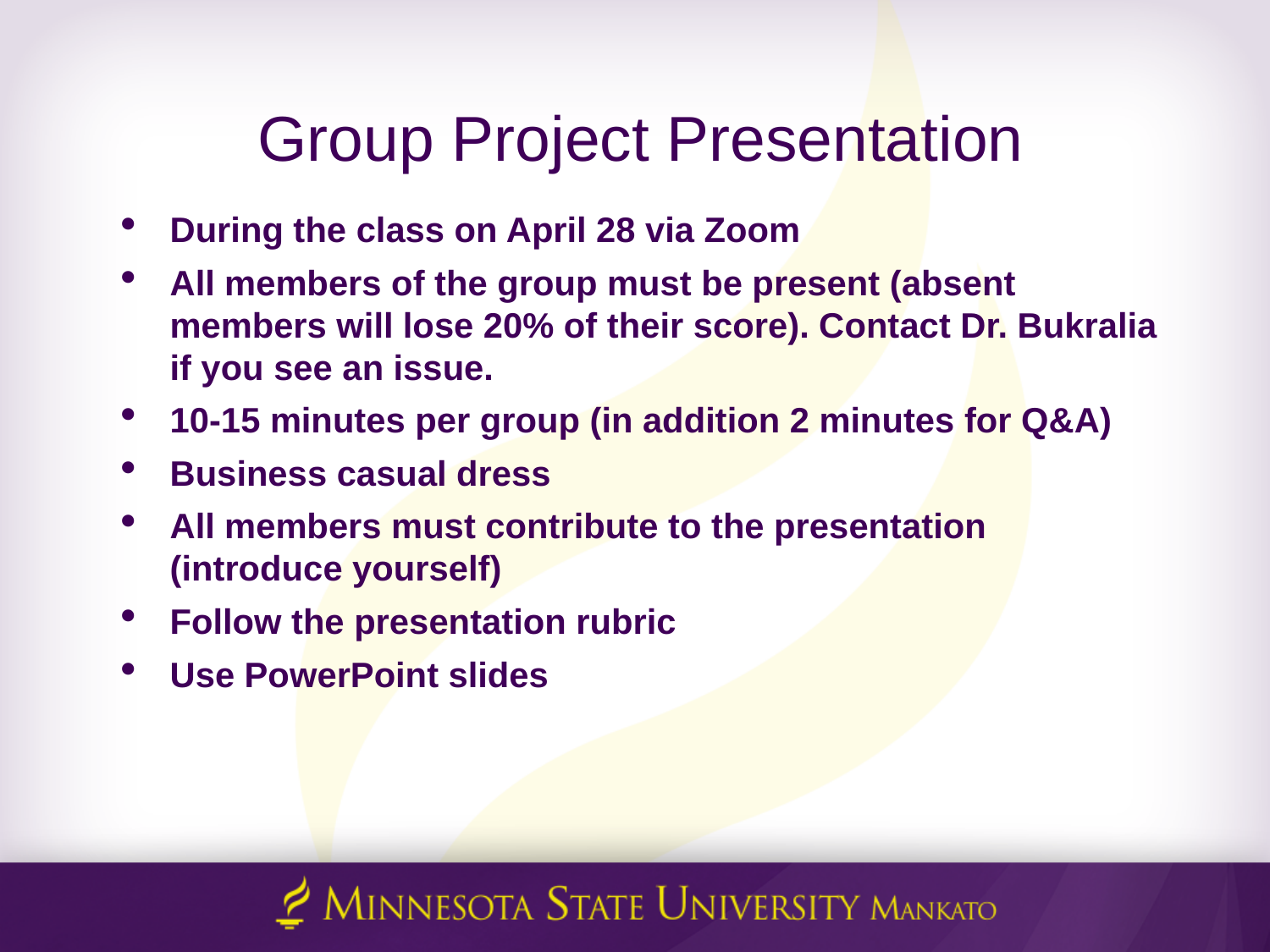

# Group Project Presentation
During the class on April 28 via Zoom
All members of the group must be present (absent members will lose 20% of their score). Contact Dr. Bukralia if you see an issue.
10-15 minutes per group (in addition 2 minutes for Q&A)
Business casual dress
All members must contribute to the presentation (introduce yourself)
Follow the presentation rubric
Use PowerPoint slides